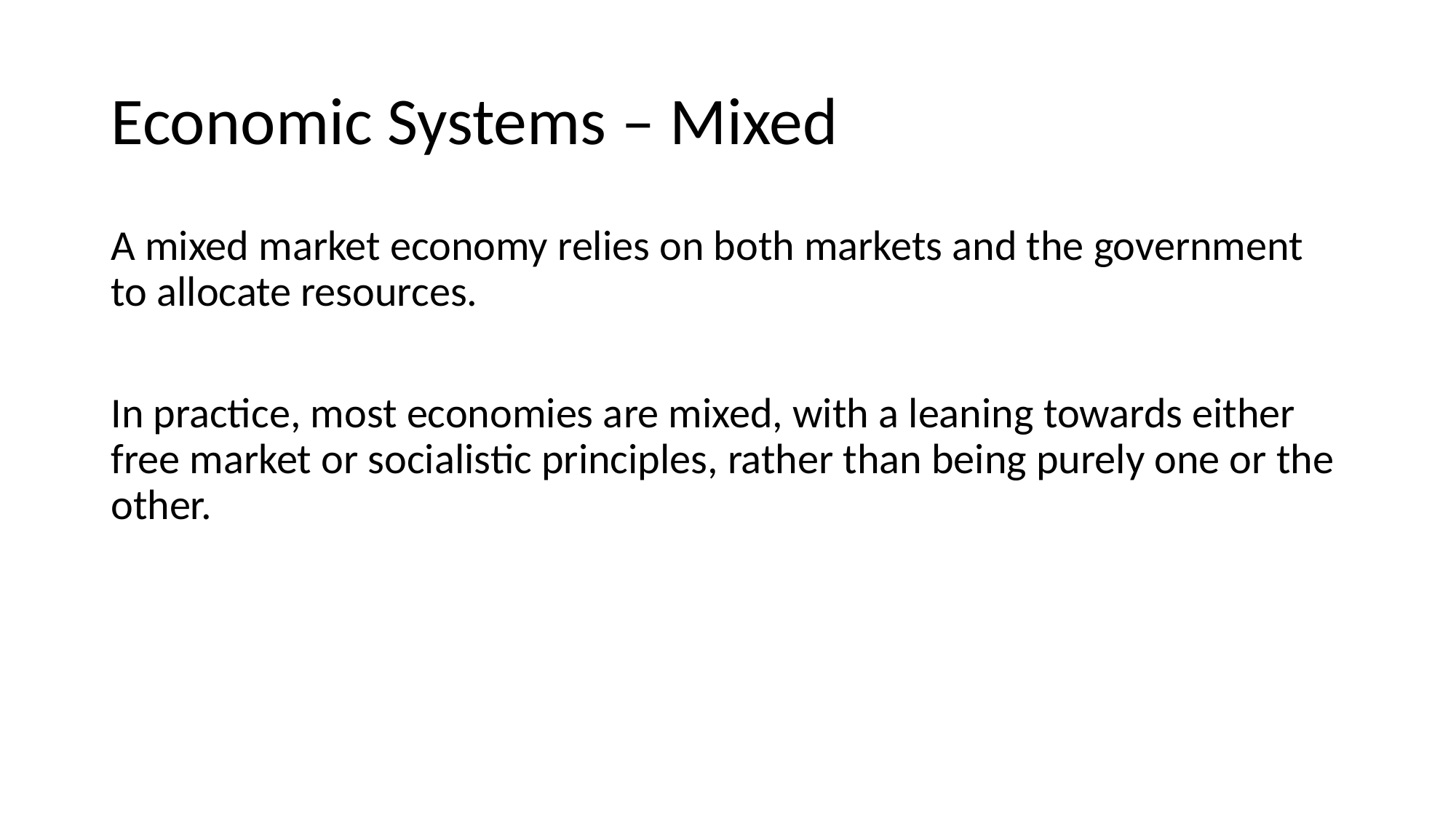

# Economic Systems – Mixed
A mixed market economy relies on both markets and the government to allocate resources.

In practice, most economies are mixed, with a leaning towards either free market or socialistic principles, rather than being purely one or the other.